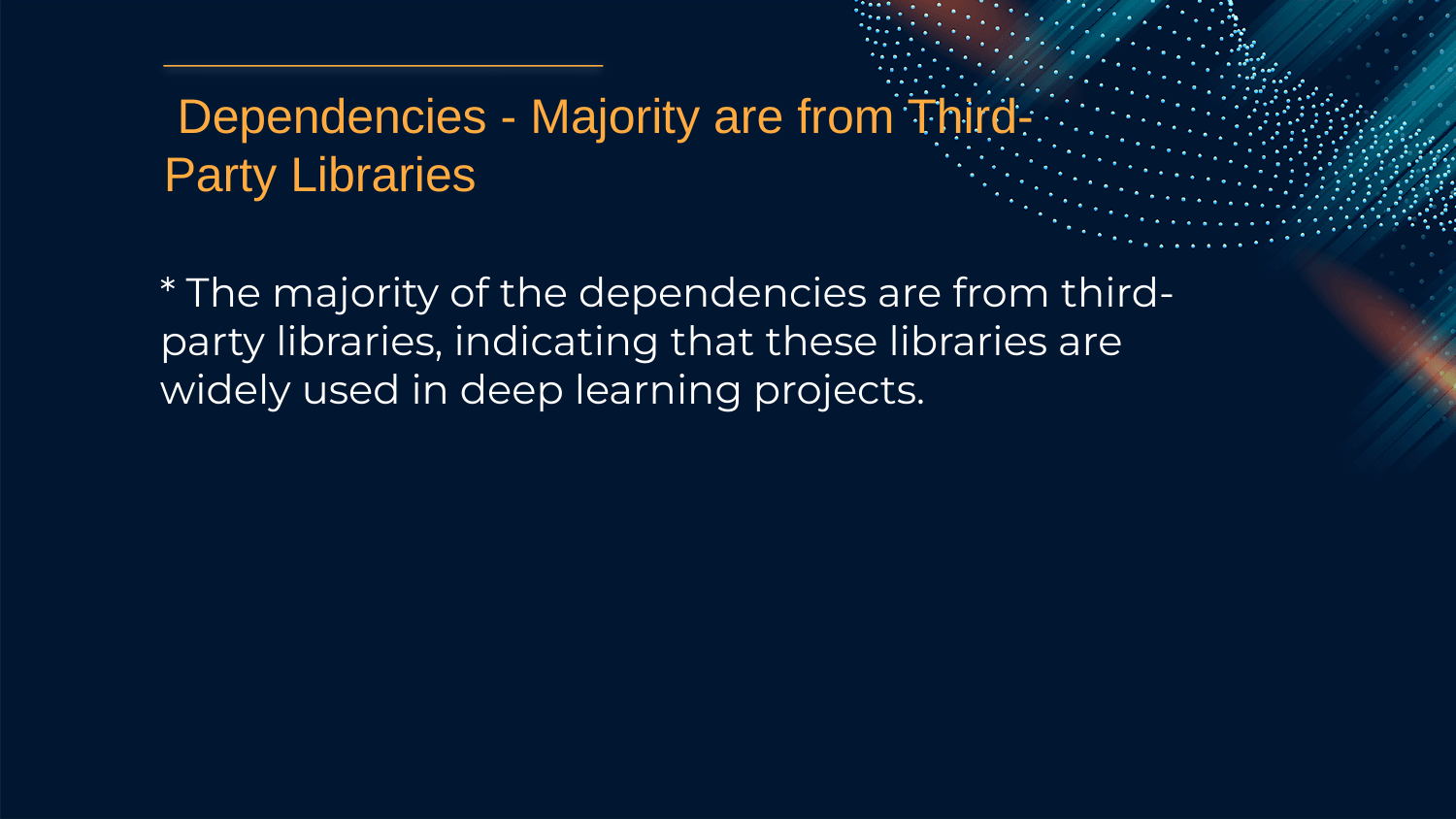

Dependencies - Majority are from Third-Party Libraries

* The majority of the dependencies are from third-party libraries, indicating that these libraries are widely used in deep learning projects.